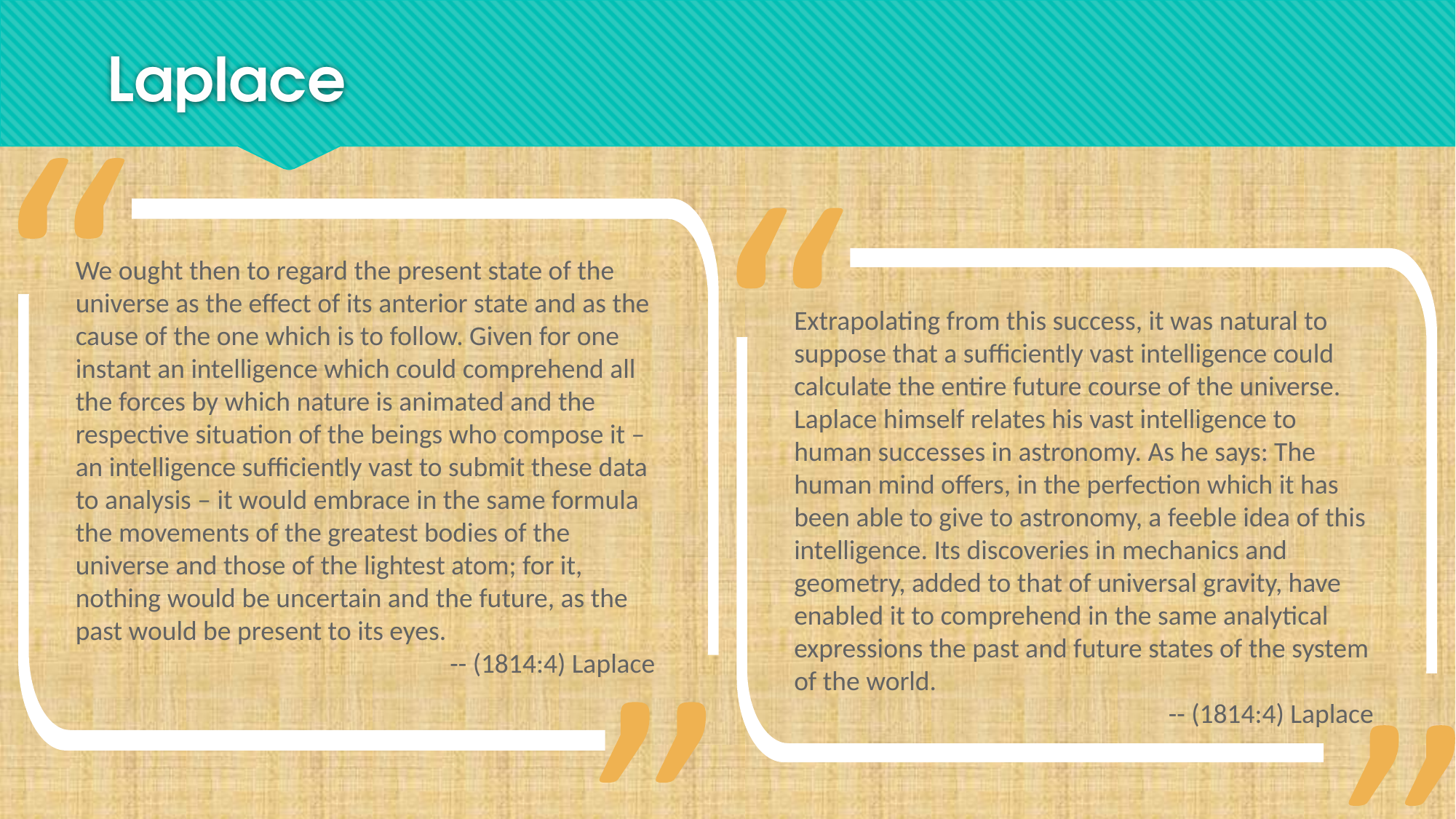

# Laplace

We ought then to regard the present state of the universe as the effect of its anterior state and as the cause of the one which is to follow. Given for one instant an intelligence which could comprehend all the forces by which nature is animated and the respective situation of the beings who compose it – an intelligence sufficiently vast to submit these data to analysis – it would embrace in the same formula the movements of the greatest bodies of the universe and those of the lightest atom; for it, nothing would be uncertain and the future, as the past would be present to its eyes.
-- (1814:4) Laplace

Extrapolating from this success, it was natural to suppose that a sufficiently vast intelligence could calculate the entire future course of the universe. Laplace himself relates his vast intelligence to human successes in astronomy. As he says: The human mind offers, in the perfection which it has been able to give to astronomy, a feeble idea of this intelligence. Its discoveries in mechanics and geometry, added to that of universal gravity, have enabled it to comprehend in the same analytical expressions the past and future states of the system of the world.
-- (1814:4) Laplace